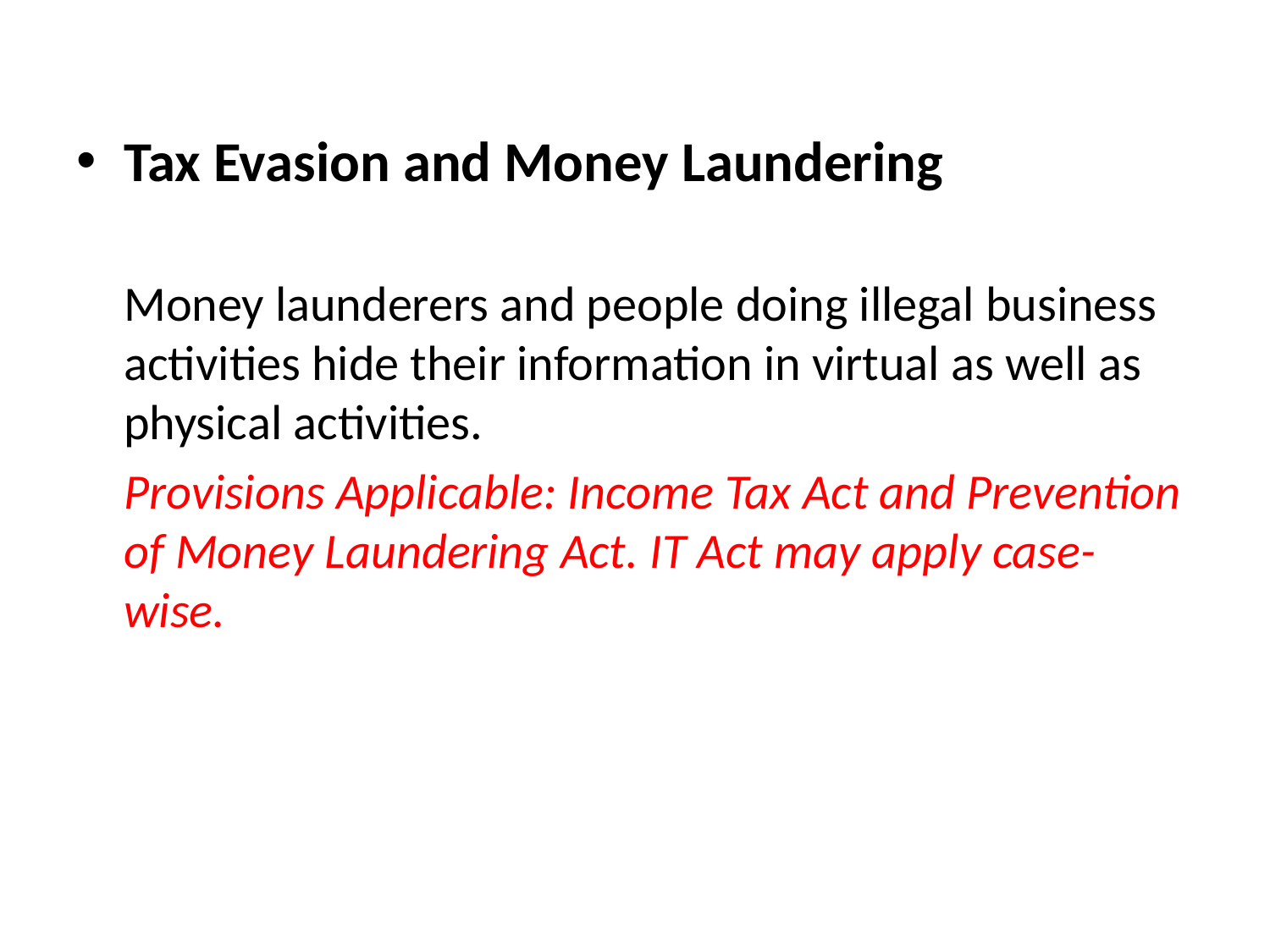

Tax Evasion and Money Laundering
Money launderers and people doing illegal business activities hide their information in virtual as well as physical activities.
	Provisions Applicable: Income Tax Act and Prevention of Money Laundering Act. IT Act may apply case-wise.